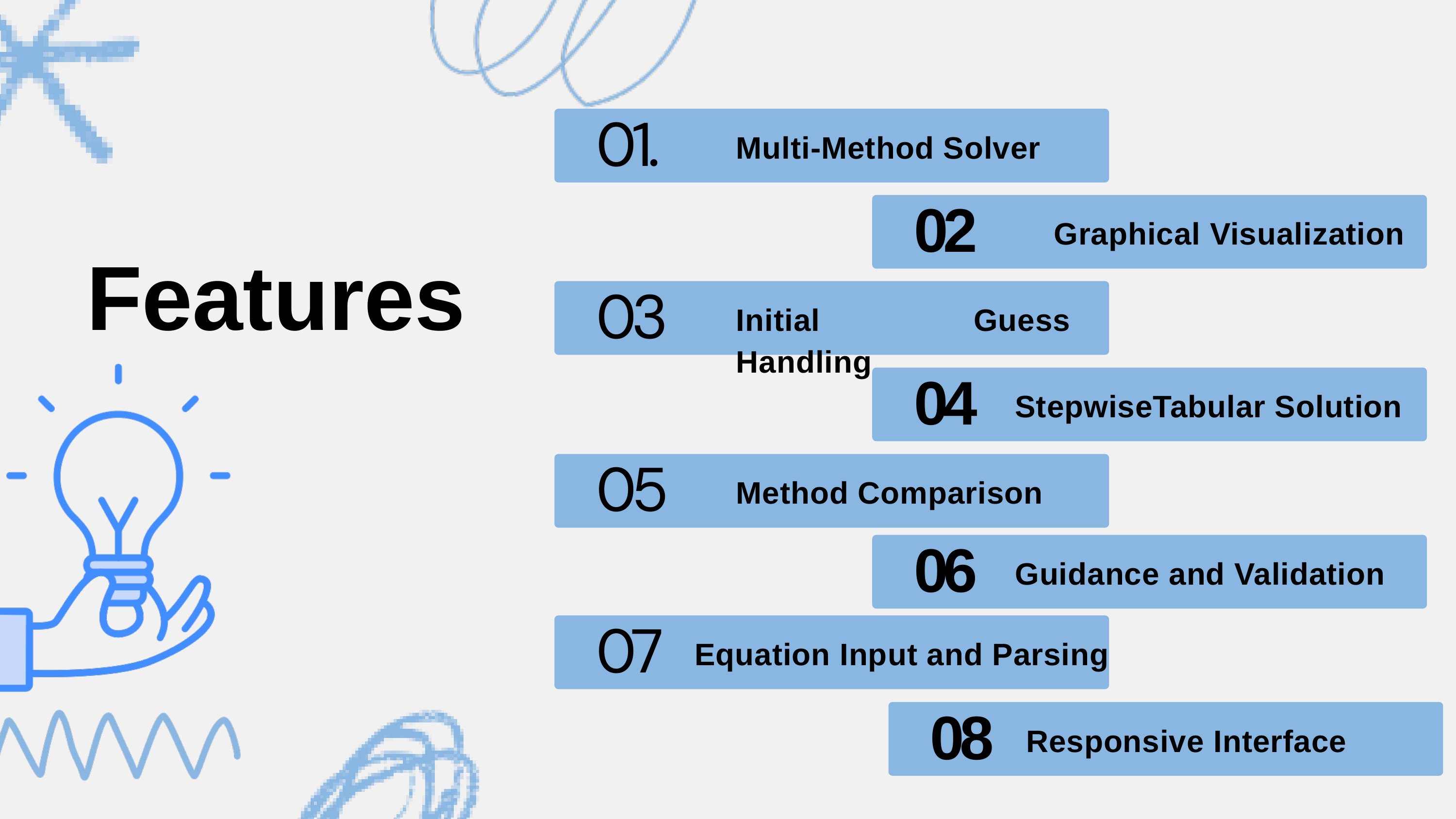

01.
Multi-Method Solver

02

Graphical Visualization
Features

03

Initial Guess Handling

04
StepwiseTabular Solution

05
Method Comparison

06

Guidance and Validation

07

Equation Input and Parsing

08

Responsive Interface